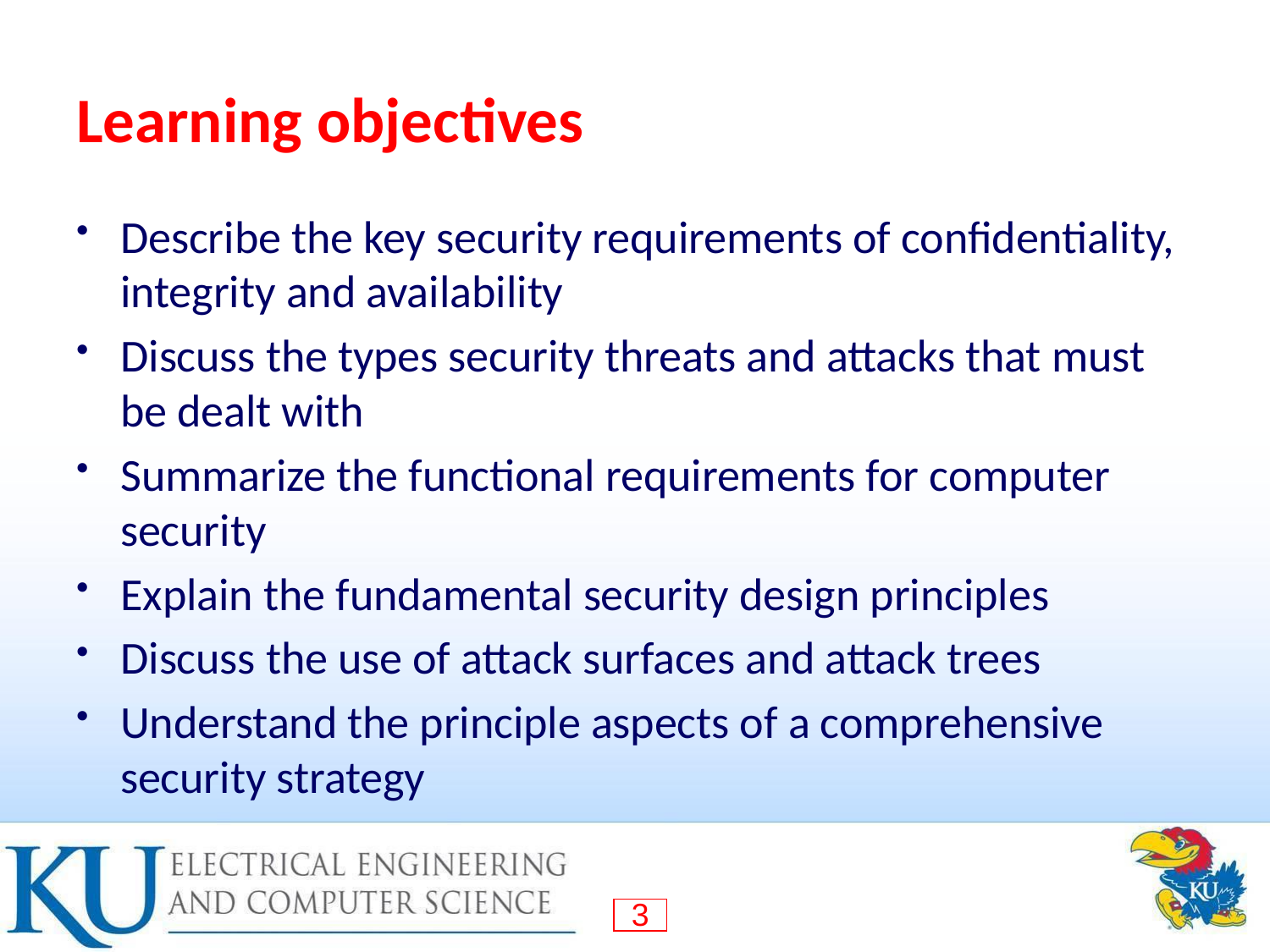

# Learning objectives
Describe the key security requirements of confidentiality, integrity and availability
Discuss the types security threats and attacks that must be dealt with
Summarize the functional requirements for computer security
Explain the fundamental security design principles
Discuss the use of attack surfaces and attack trees
Understand the principle aspects of a comprehensive security strategy